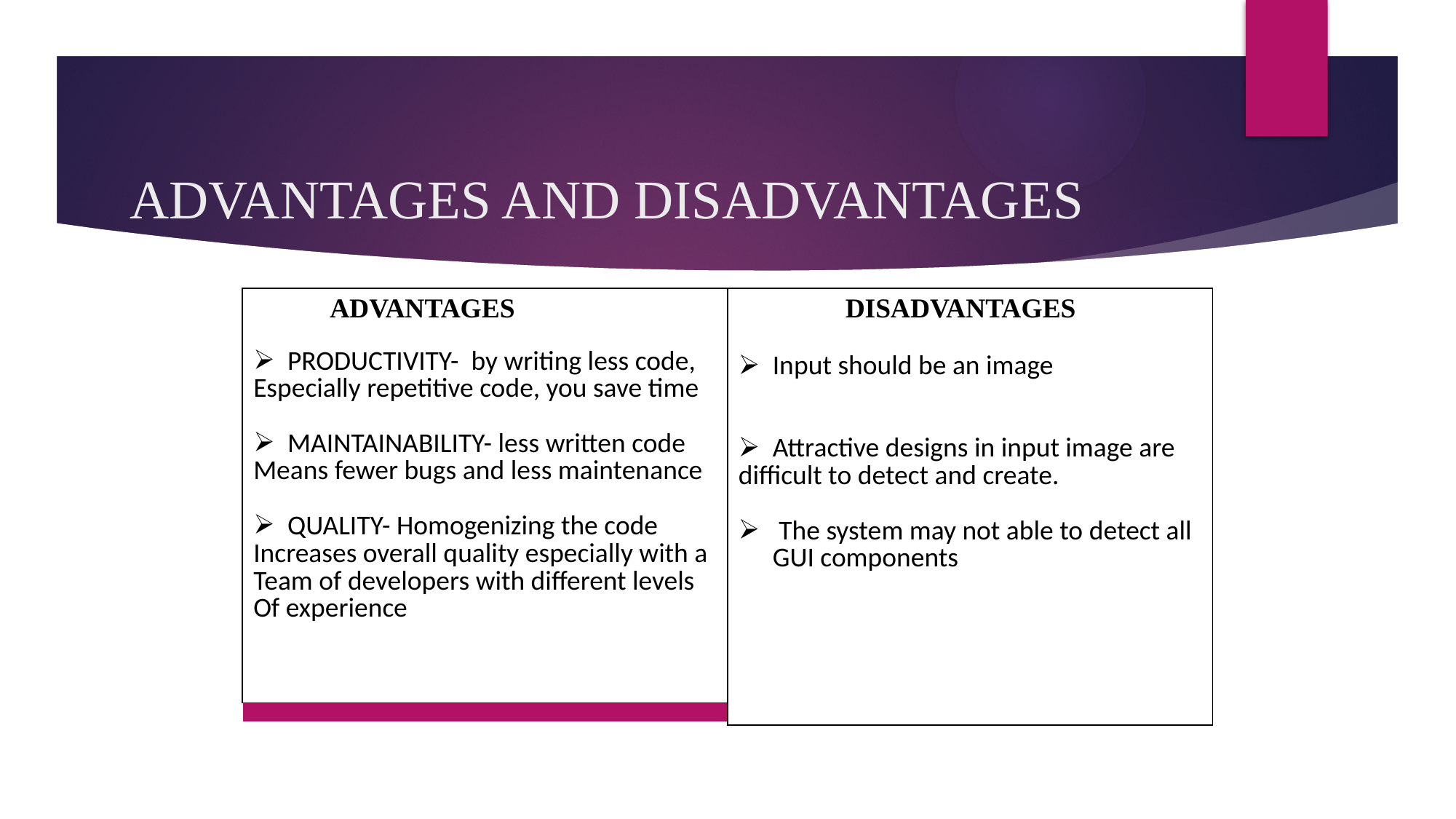

# ADVANTAGES AND DISADVANTAGES
| ADVANTAGES PRODUCTIVITY- by writing less code, Especially repetitive code, you save time MAINTAINABILITY- less written code Means fewer bugs and less maintenance QUALITY- Homogenizing the code Increases overall quality especially with a Team of developers with different levels Of experience |
| --- |
| DISADVANTAGES Input should be an image Attractive designs in input image are difficult to detect and create. The system may not able to detect all GUI components |
| --- |
|  |
| --- |